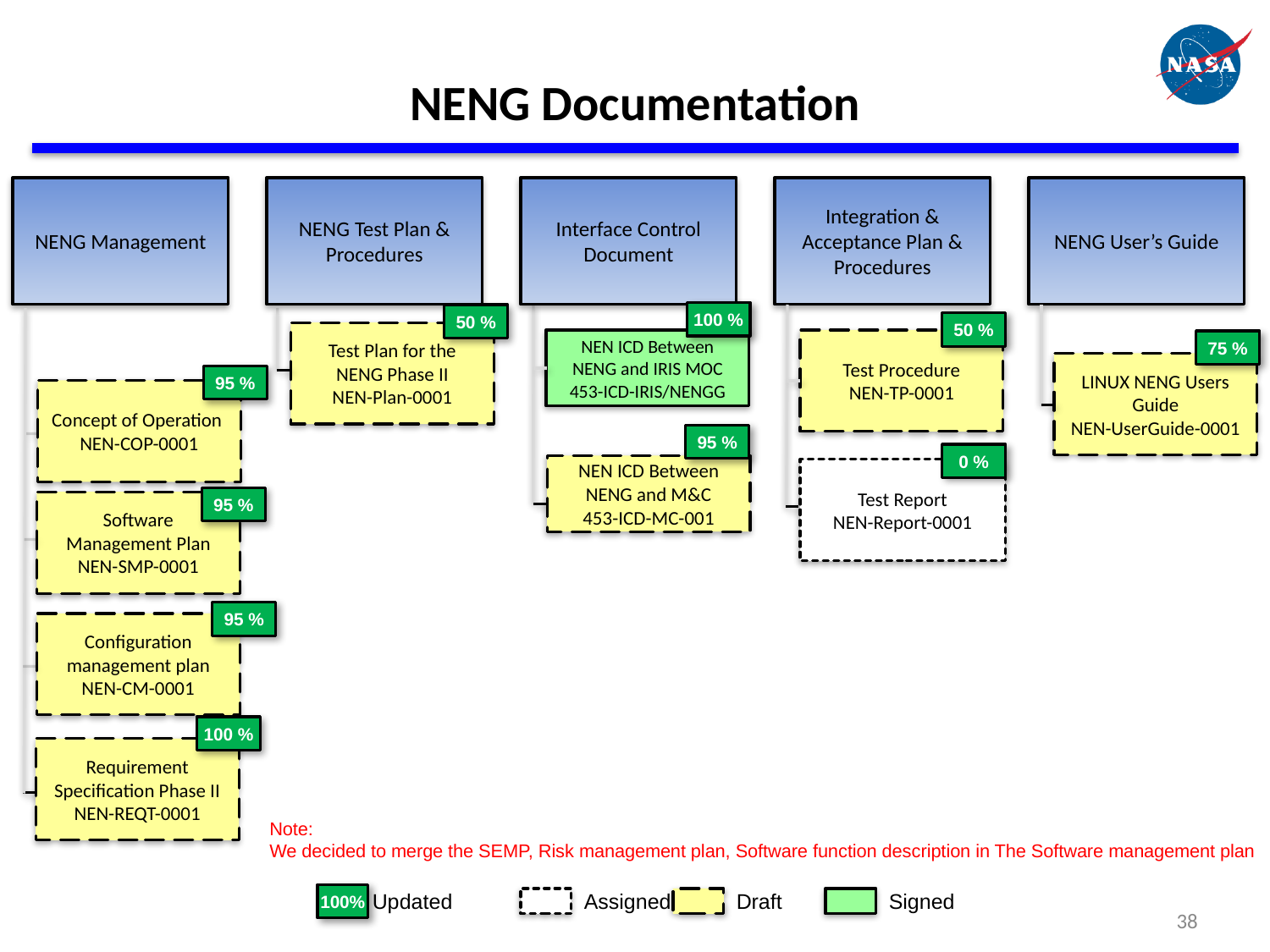

# NENG Documentation
NENG Management
NENG Test Plan & Procedures
Interface Control Document
Integration & Acceptance Plan & Procedures
NENG User’s Guide
100 %
50 %
50 %
Test Plan for the NENG Phase II
NEN-Plan-0001
NEN ICD Between NENG and IRIS MOC
453-ICD-IRIS/NENGG
Test Procedure
NEN-TP-0001
75 %
LINUX NENG Users Guide
NEN-UserGuide-0001
95 %
Concept of Operation
NEN-COP-0001
95 %
0 %
NEN ICD Between NENG and M&C
453-ICD-MC-001
Test Report
NEN-Report-0001
95 %
Software Management Plan
NEN-SMP-0001
95 %
Configuration management plan
NEN-CM-0001
100 %
Requirement Specification Phase II
NEN-REQT-0001
Note:
We decided to merge the SEMP, Risk management plan, Software function description in The Software management plan
Updated
Assigned
Draft
Signed
100%

38